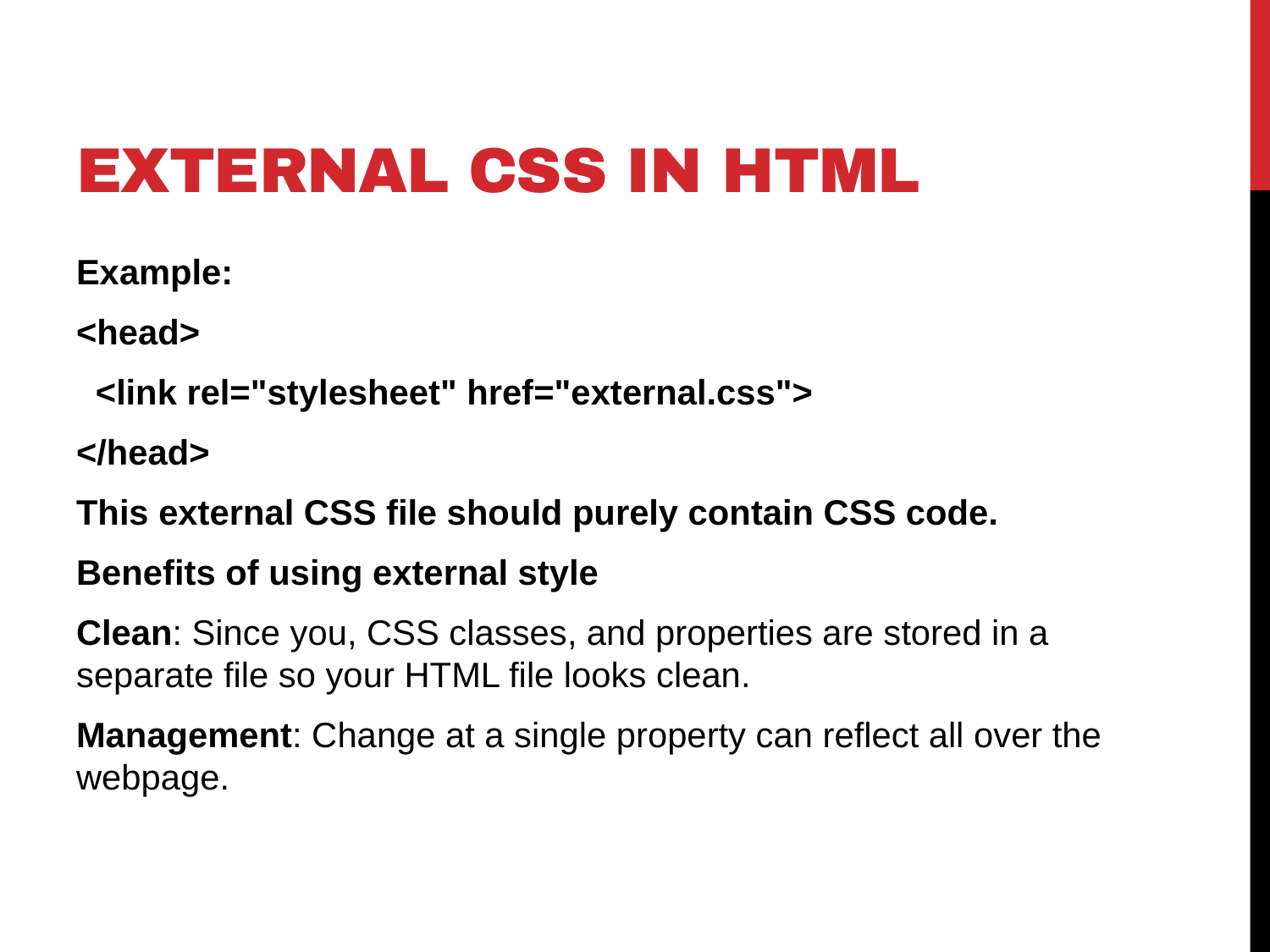

# External CSS in HTML
Example:
<head>
  <link rel="stylesheet" href="external.css">
</head>
This external CSS file should purely contain CSS code.
Benefits of using external style
Clean: Since you, CSS classes, and properties are stored in a separate file so your HTML file looks clean.
Management: Change at a single property can reflect all over the webpage.